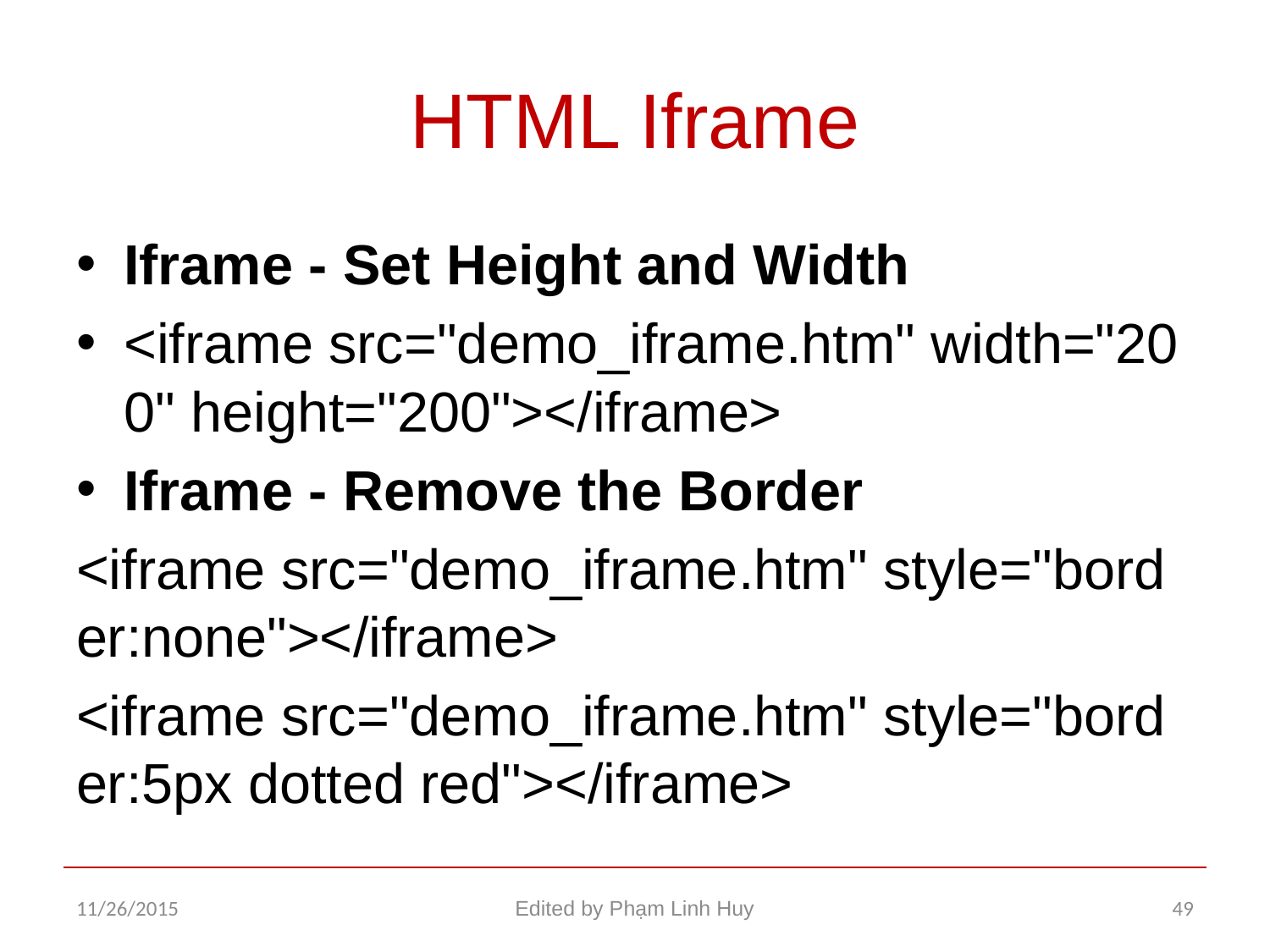

# HTML Iframe
Iframe - Set Height and Width
<iframe src="demo_iframe.htm" width="200" height="200"></iframe>
Iframe - Remove the Border
<iframe src="demo_iframe.htm" style="border:none"></iframe>
<iframe src="demo_iframe.htm" style="border:5px dotted red"></iframe>

11/26/2015
Edited by Phạm Linh Huy
49